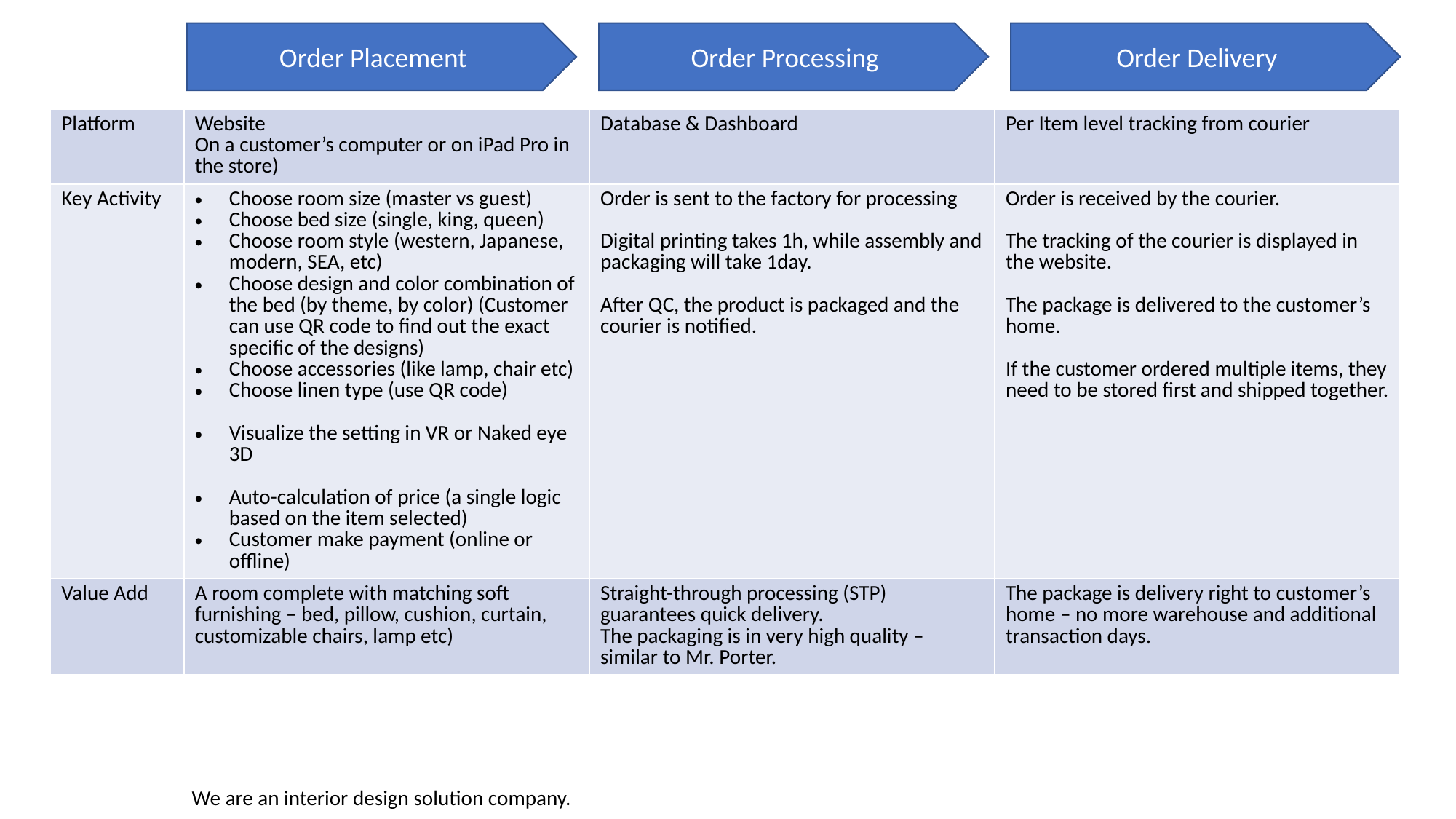

Order Placement
Order Processing
Order Delivery
| Platform | Website On a customer’s computer or on iPad Pro in the store) | Database & Dashboard | Per Item level tracking from courier |
| --- | --- | --- | --- |
| Key Activity | Choose room size (master vs guest) Choose bed size (single, king, queen) Choose room style (western, Japanese, modern, SEA, etc) Choose design and color combination of the bed (by theme, by color) (Customer can use QR code to find out the exact specific of the designs) Choose accessories (like lamp, chair etc) Choose linen type (use QR code) Visualize the setting in VR or Naked eye 3D Auto-calculation of price (a single logic based on the item selected) Customer make payment (online or offline) | Order is sent to the factory for processing Digital printing takes 1h, while assembly and packaging will take 1day. After QC, the product is packaged and the courier is notified. | Order is received by the courier. The tracking of the courier is displayed in the website. The package is delivered to the customer’s home. If the customer ordered multiple items, they need to be stored first and shipped together. |
| Value Add | A room complete with matching soft furnishing – bed, pillow, cushion, curtain, customizable chairs, lamp etc) | Straight-through processing (STP) guarantees quick delivery. The packaging is in very high quality – similar to Mr. Porter. | The package is delivery right to customer’s home – no more warehouse and additional transaction days. |
We are an interior design solution company.